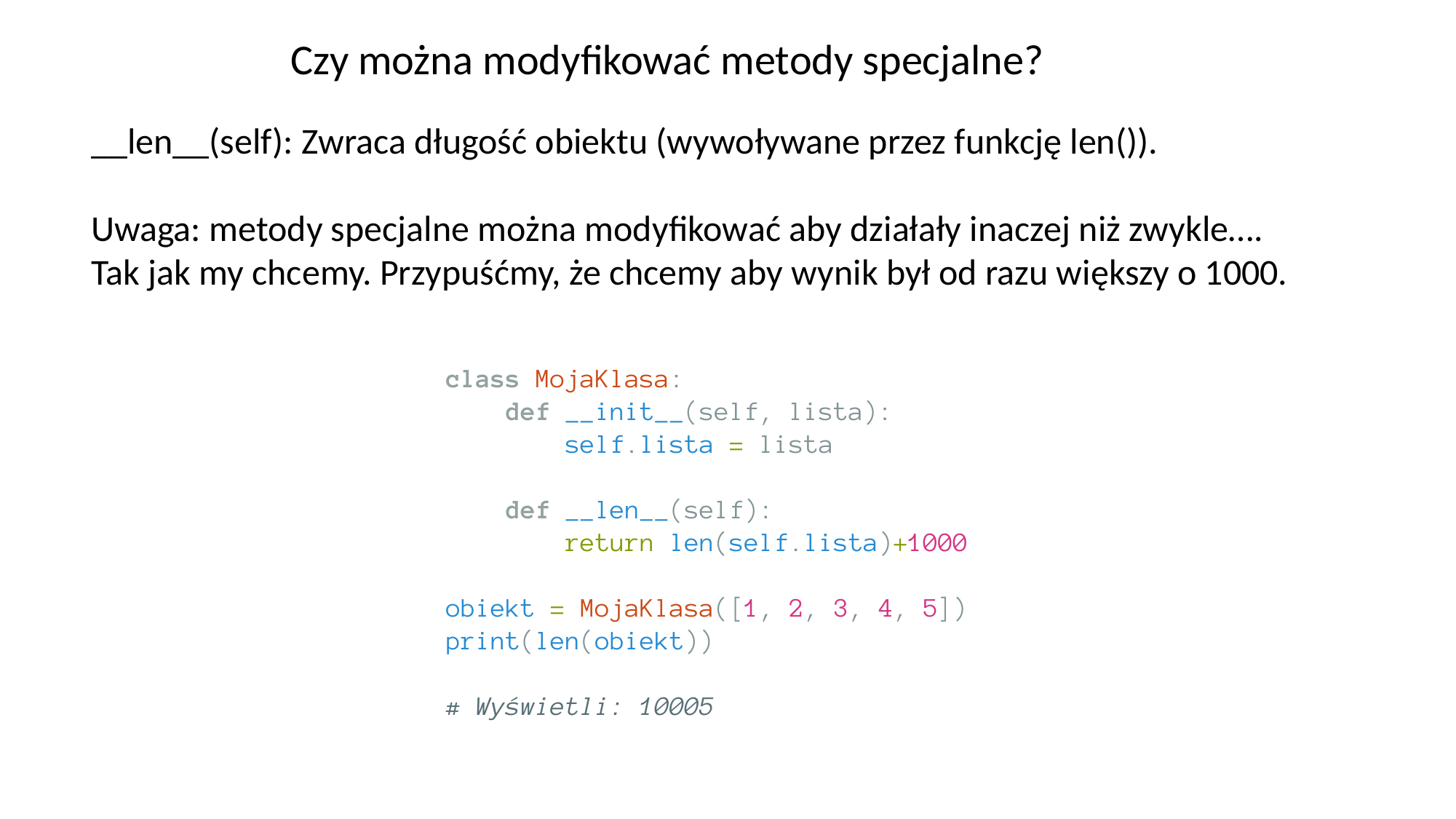

# Czy można modyfikować metody specjalne?
__len__(self): Zwraca długość obiektu (wywoływane przez funkcję len()).

Uwaga: metody specjalne można modyfikować aby działały inaczej niż zwykle….
Tak jak my chcemy. Przypuśćmy, że chcemy aby wynik był od razu większy o 1000.
class MojaKlasa:
    def __init__(self, lista):
        self.lista = lista
    def __len__(self):
        return len(self.lista)+1000
obiekt = MojaKlasa([1, 2, 3, 4, 5])
print(len(obiekt))

# Wyświetli: 10005